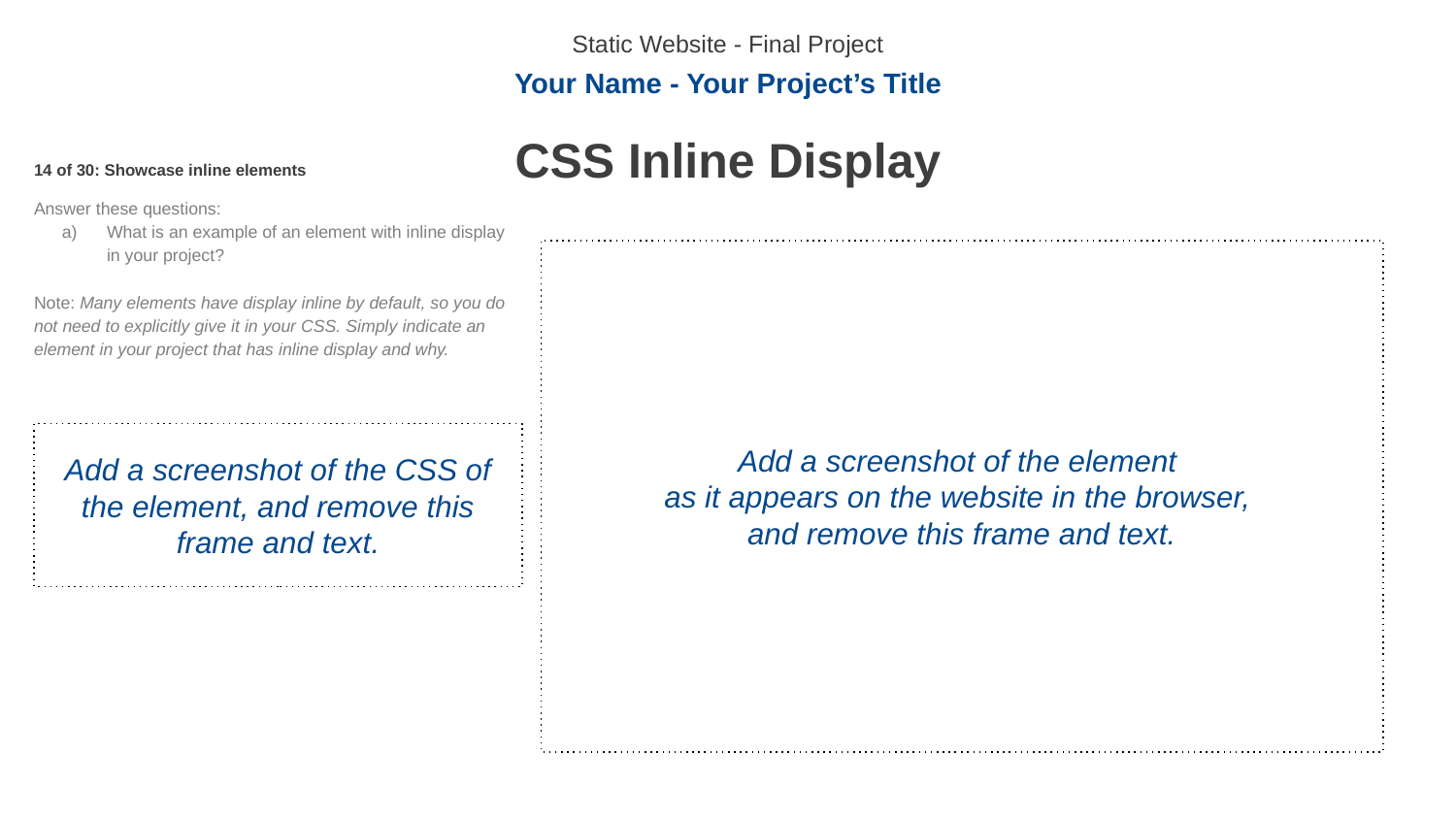

Static Website - Final Project
Your Name - Your Project’s Title
CSS Inline Display
14 of 30: Showcase inline elements
Answer these questions:
What is an example of an element with inline display in your project?

Note: Many elements have display inline by default, so you do not need to explicitly give it in your CSS. Simply indicate an element in your project that has inline display and why.
Add a screenshot of the element
as it appears on the website in the browser,
and remove this frame and text.
Add a screenshot of the CSS of the element, and remove this frame and text.